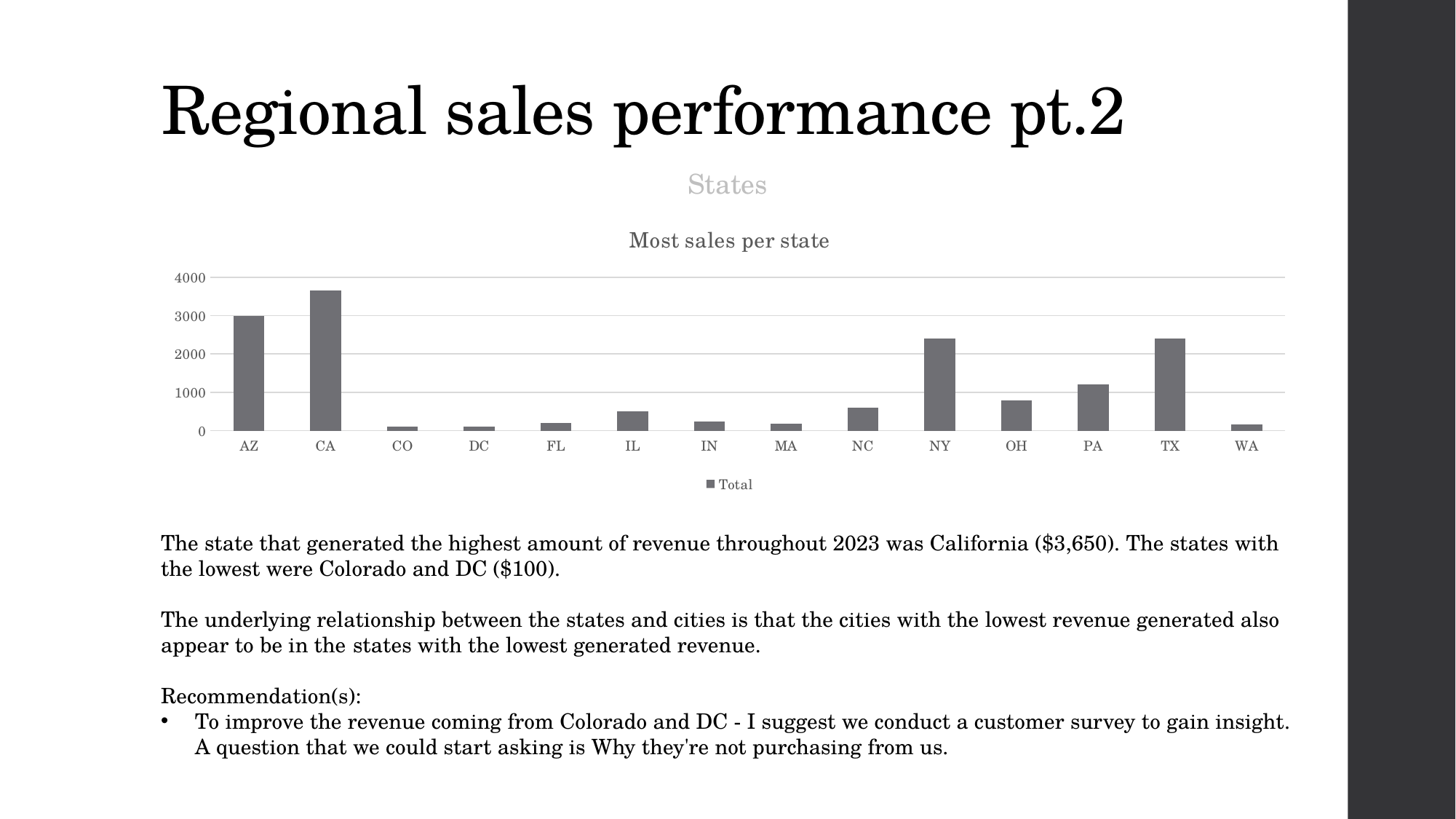

# Regional sales performance pt.2
States

### Chart: Most sales per state

| Category | Total |
|---|---|
| AZ | 3000.0 |
| CA | 3650.0 |
| CO | 100.0 |
| DC | 100.0 |
| FL | 200.0 |
| IL | 500.0 |
| IN | 240.0 |
| MA | 180.0 |
| NC | 600.0 |
| NY | 2400.0 |
| OH | 800.0 |
| PA | 1200.0 |
| TX | 2400.0 |
| WA | 160.0 |
The state that generated the highest amount of revenue throughout 2023 was California ($3,650). The states with the lowest were Colorado and DC ($100).

The underlying relationship between the states and cities is that the cities with the lowest revenue generated also appear to be in the states with the lowest generated revenue.

Recommendation(s):
To improve the revenue coming from Colorado and DC - I suggest we conduct a customer survey to gain insight. A question that we could start asking is Why they're not purchasing from us.